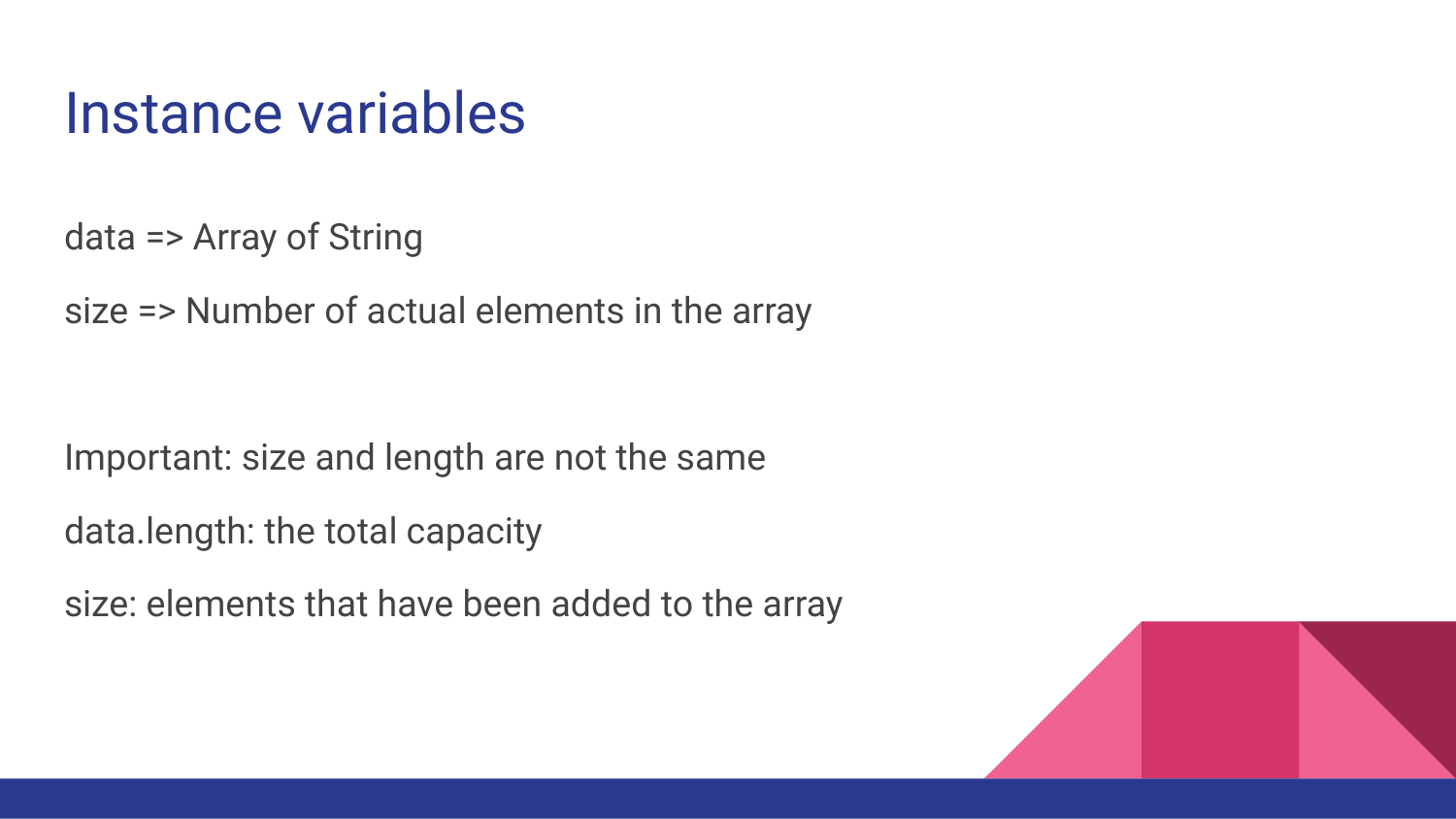

# Instance variables
data => Array of String
size => Number of actual elements in the array

Important: size and length are not the same
data.length: the total capacity
size: elements that have been added to the array